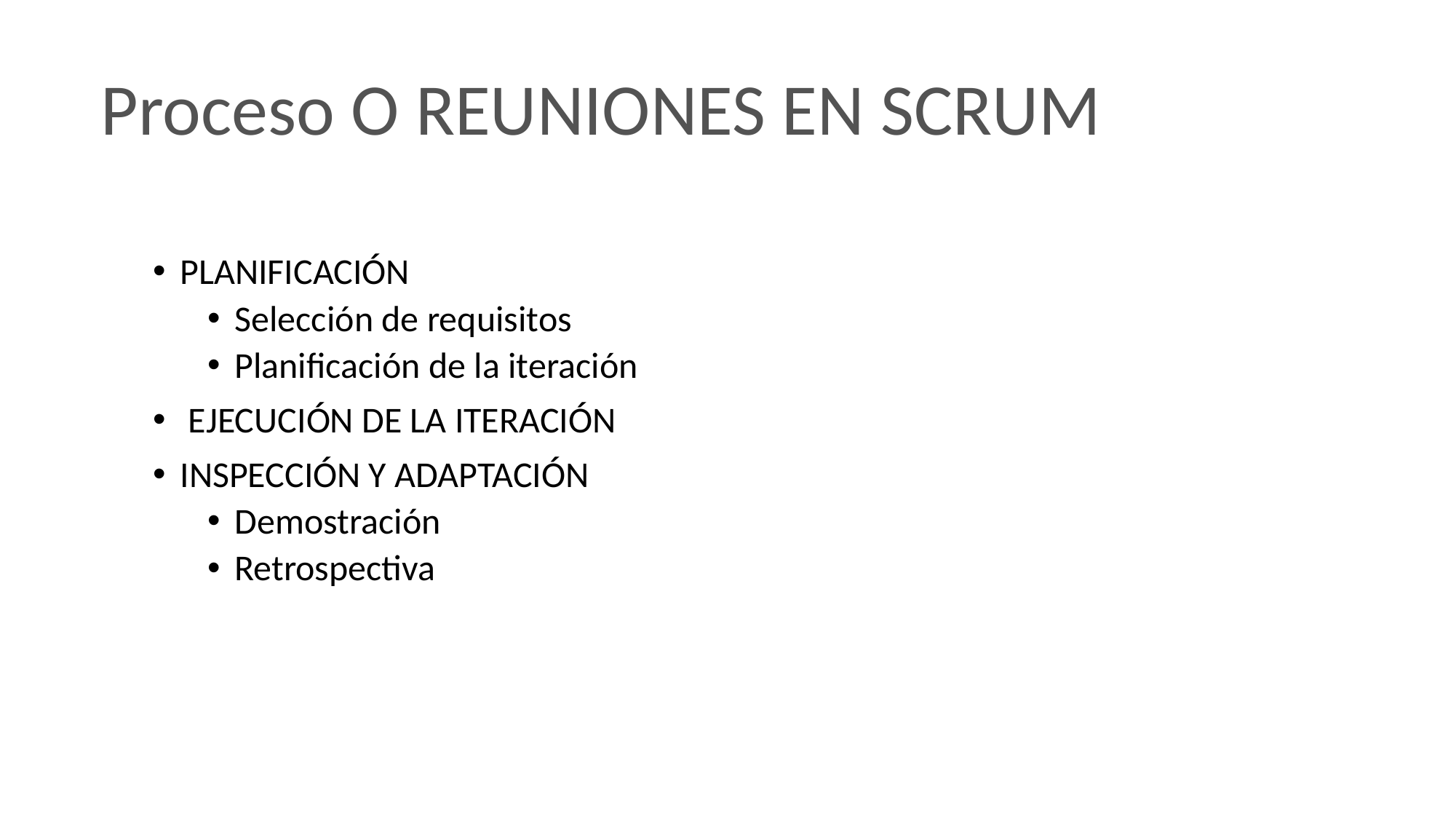

# Proceso O REUNIONES EN SCRUM
PLANIFICACIÓN
Selección de requisitos
Planificación de la iteración
 EJECUCIÓN DE LA ITERACIÓN
INSPECCIÓN Y ADAPTACIÓN
Demostración
Retrospectiva